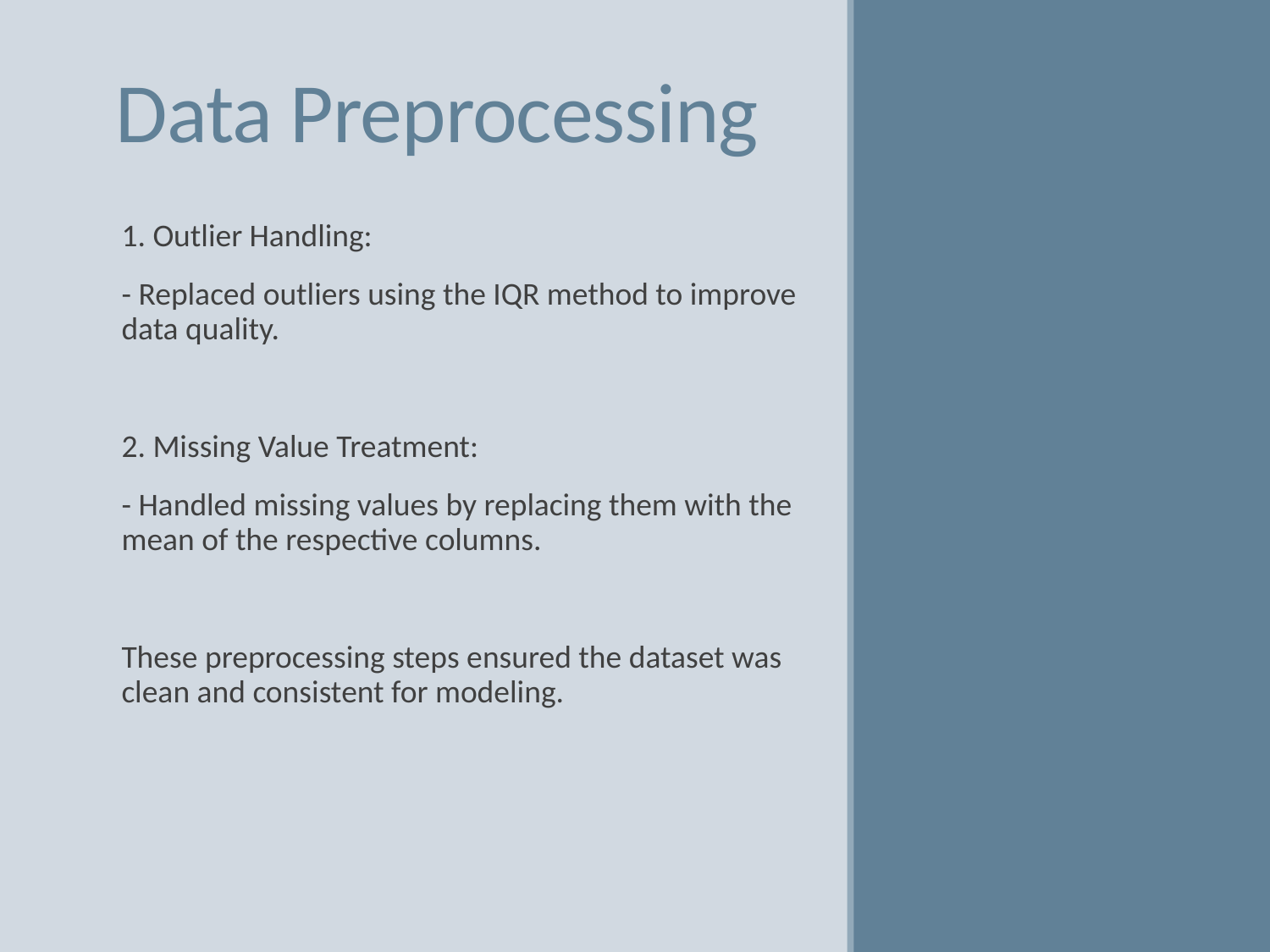

# Data Preprocessing
1. Outlier Handling:
- Replaced outliers using the IQR method to improve data quality.

2. Missing Value Treatment:
- Handled missing values by replacing them with the mean of the respective columns.

These preprocessing steps ensured the dataset was clean and consistent for modeling.